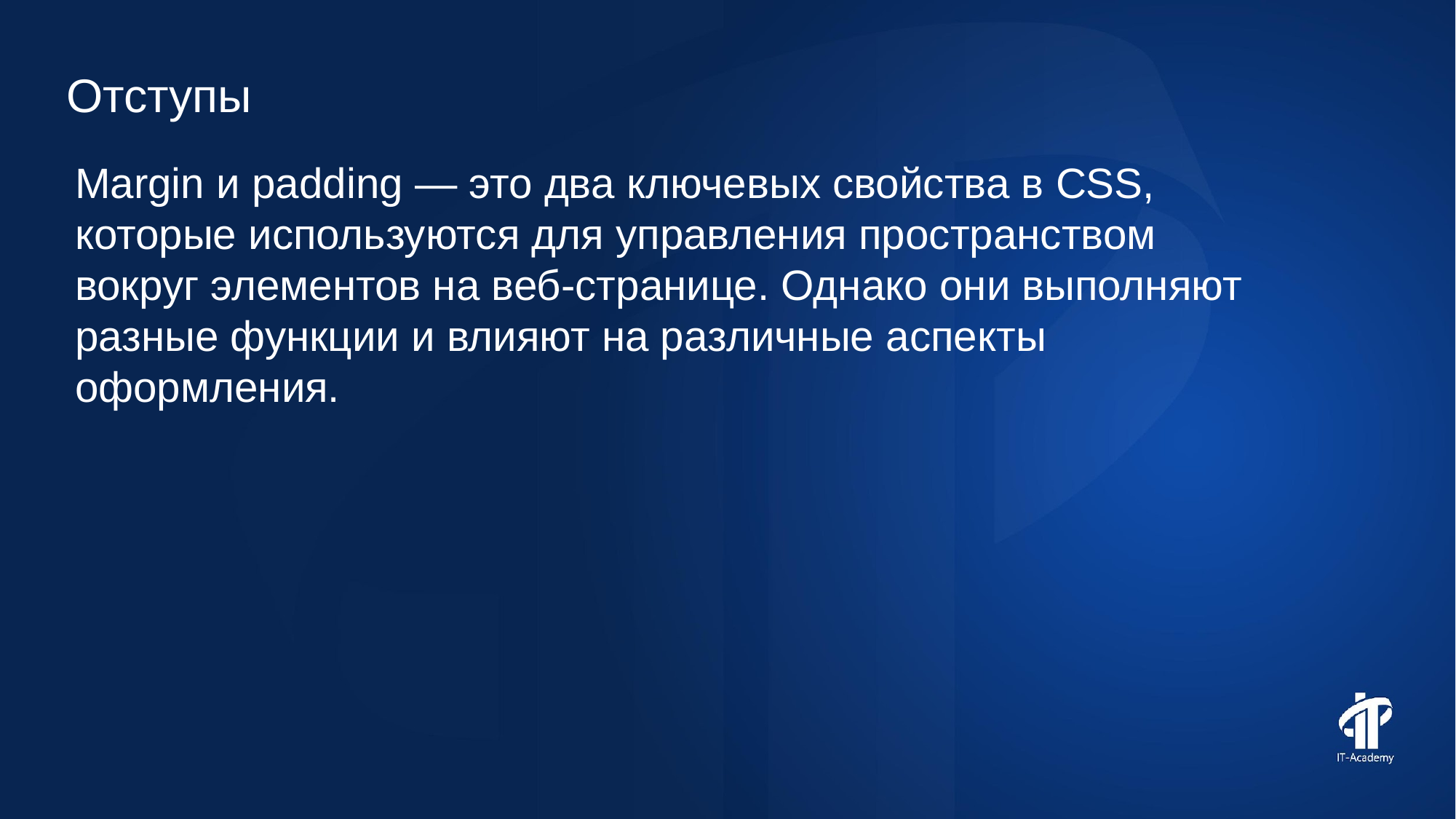

Отступы

Margin и padding — это два ключевых свойства в CSS, которые используются для управления пространством вокруг элементов на веб-странице. Однако они выполняют разные функции и влияют на различные аспекты оформления.